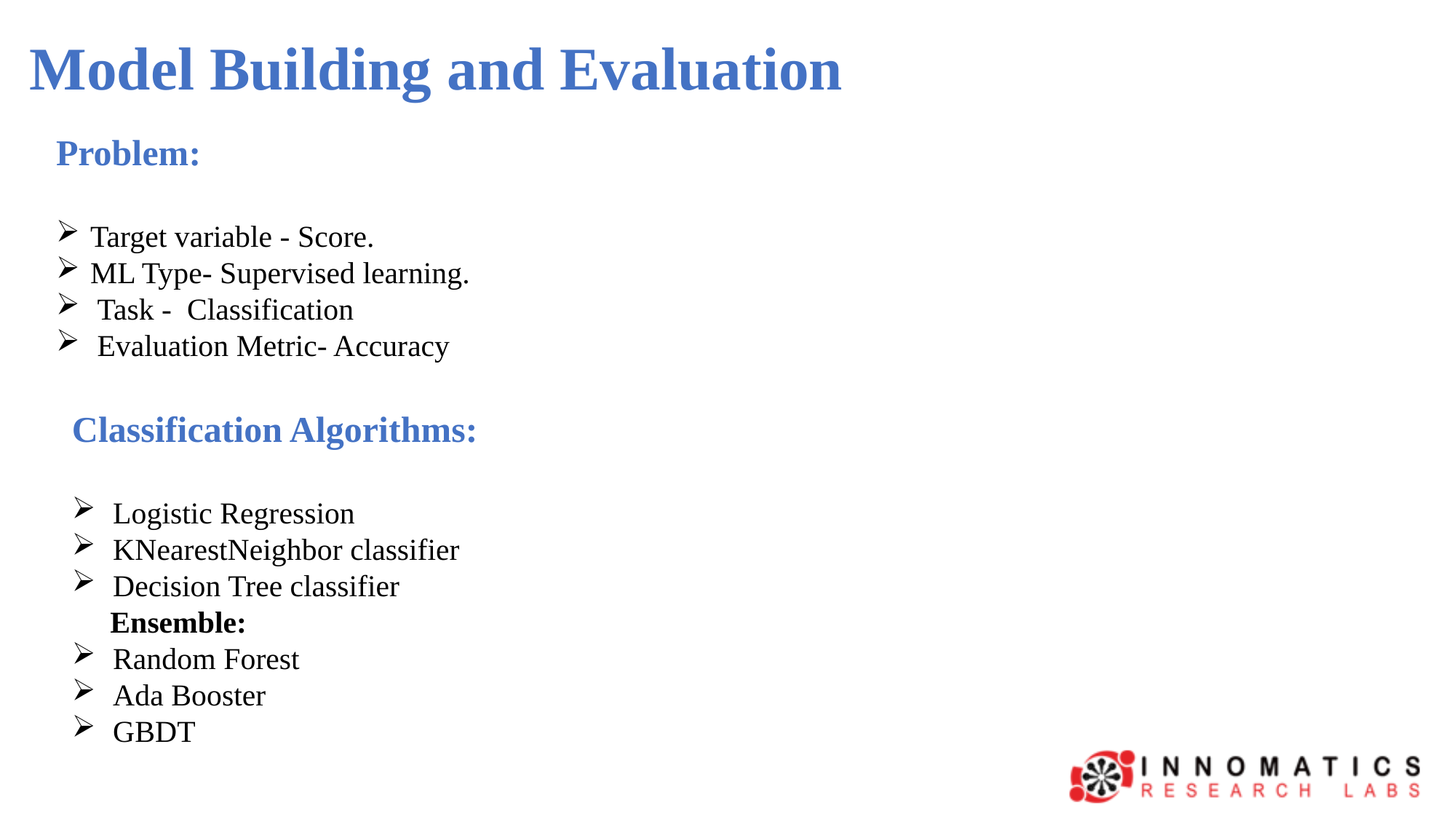

# Model Building and Evaluation
Problem:

Target variable - Score.
ML Type- Supervised learning.
Task -  Classification
Evaluation Metric- Accuracy
Classification Algorithms:

Logistic Regression
KNearestNeighbor classifier
Decision Tree classifier
     Ensemble:
Random Forest
Ada Booster
GBDT